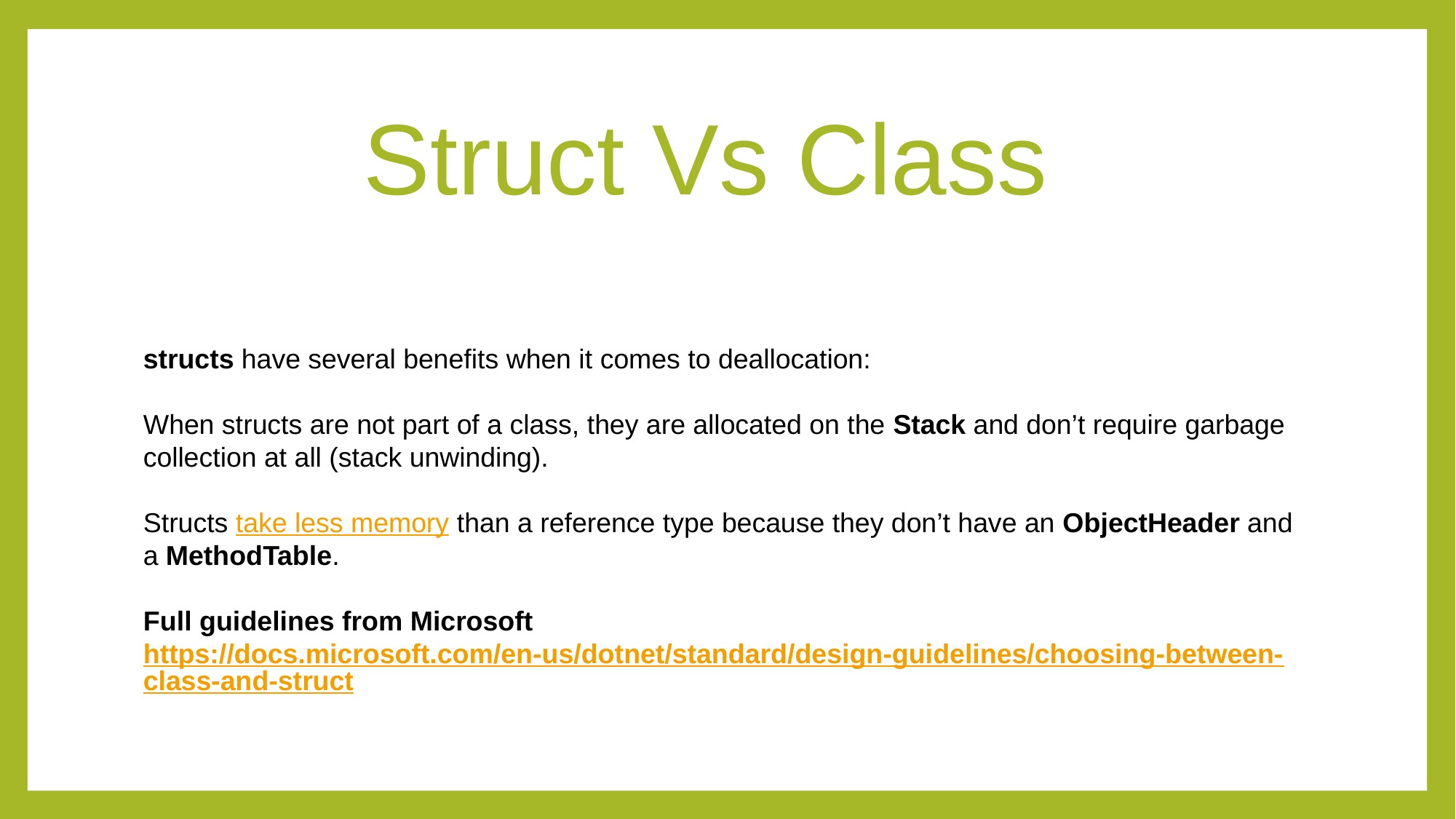

# Struct Vs Class
structs have several benefits when it comes to deallocation:

When structs are not part of a class, they are allocated on the Stack and don’t require garbage collection at all (stack unwinding).

Structs take less memory than a reference type because they don’t have an ObjectHeader and a MethodTable.

Full guidelines from Microsoft https://docs.microsoft.com/en-us/dotnet/standard/design-guidelines/choosing-between-class-and-struct